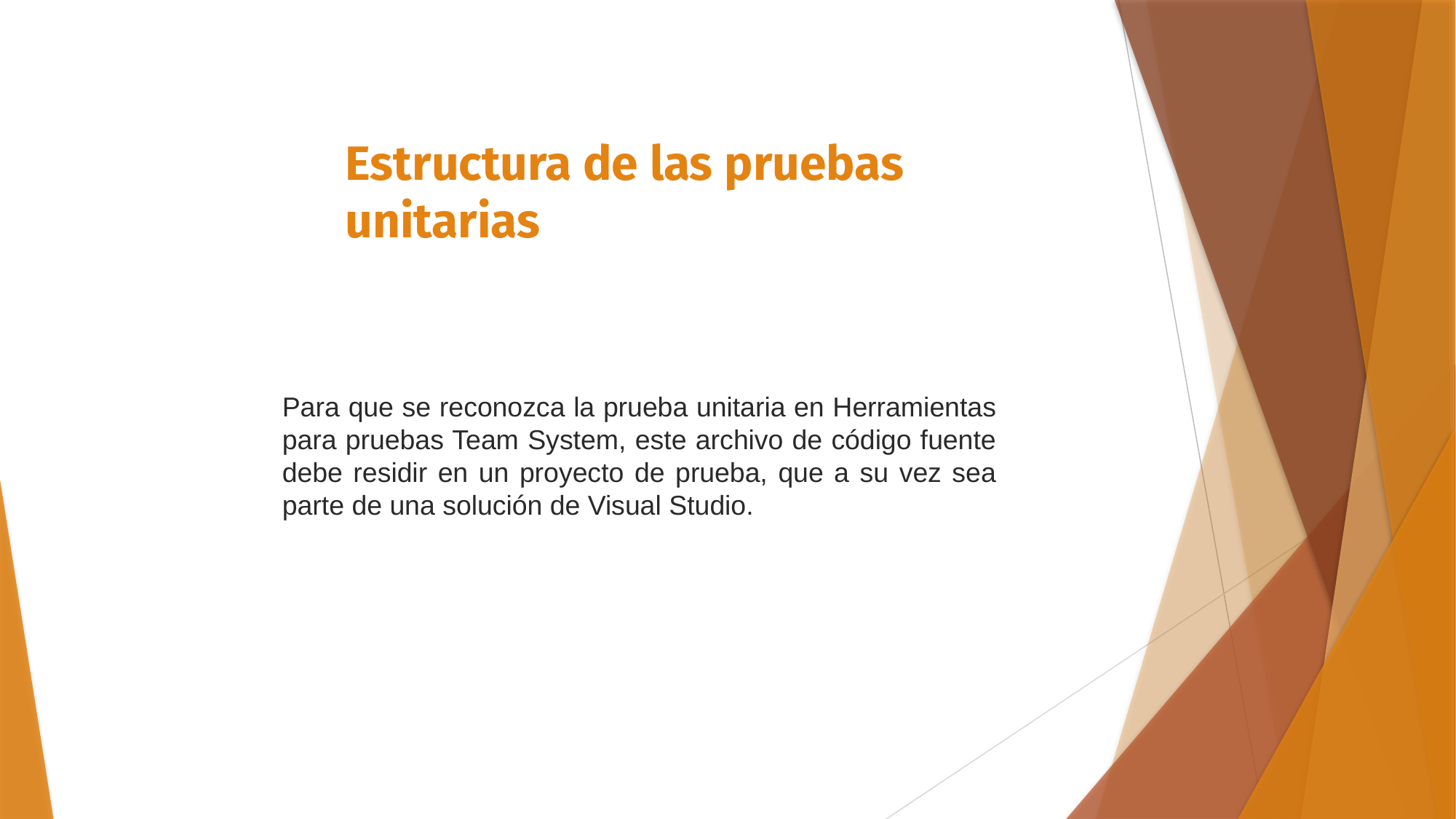

# Estructura de las pruebas unitarias
Para que se reconozca la prueba unitaria en Herramientas para pruebas Team System, este archivo de código fuente debe residir en un proyecto de prueba, que a su vez sea parte de una solución de Visual Studio.